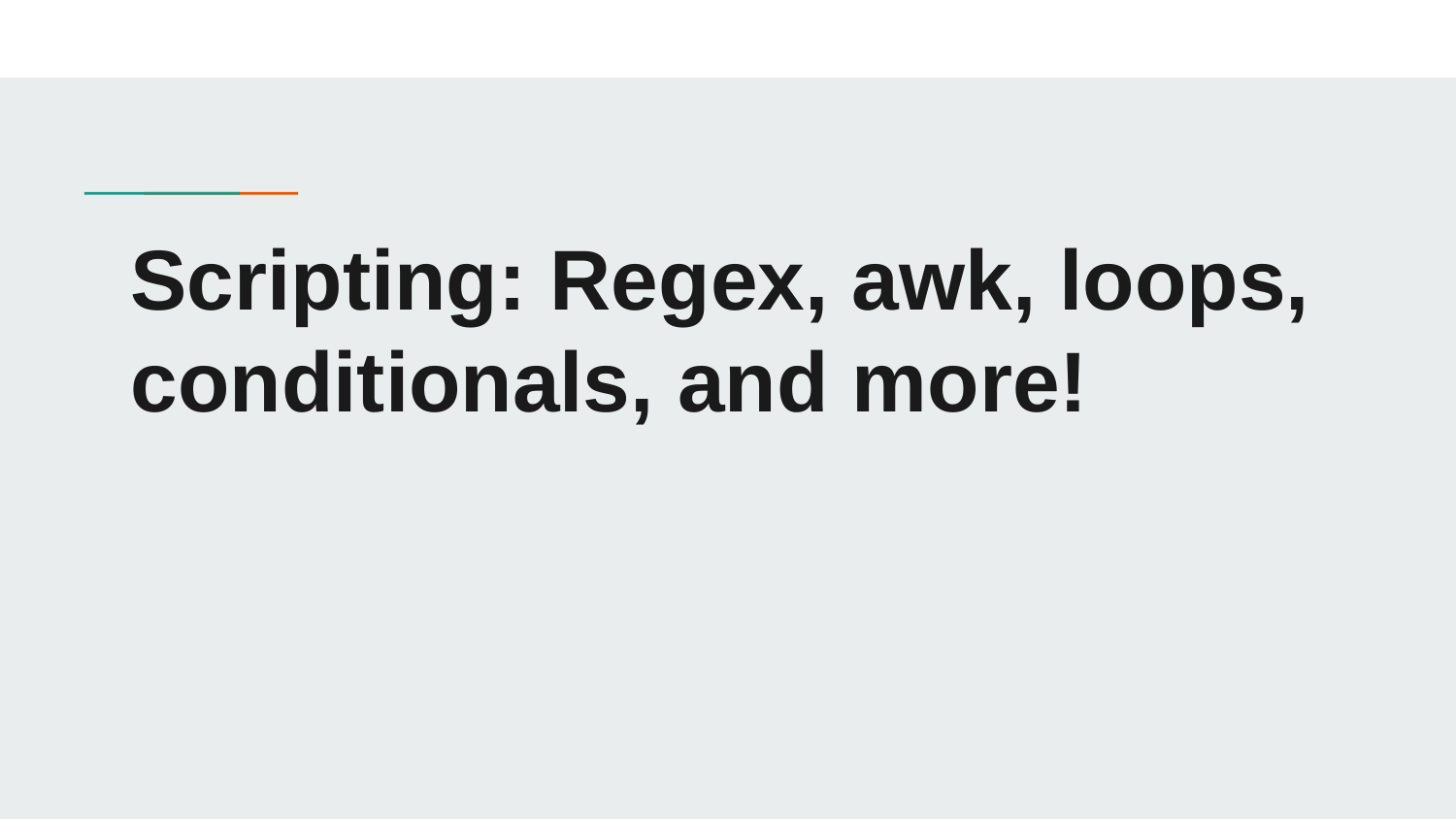

# Scripting: Regex, awk, loops, conditionals, and more!